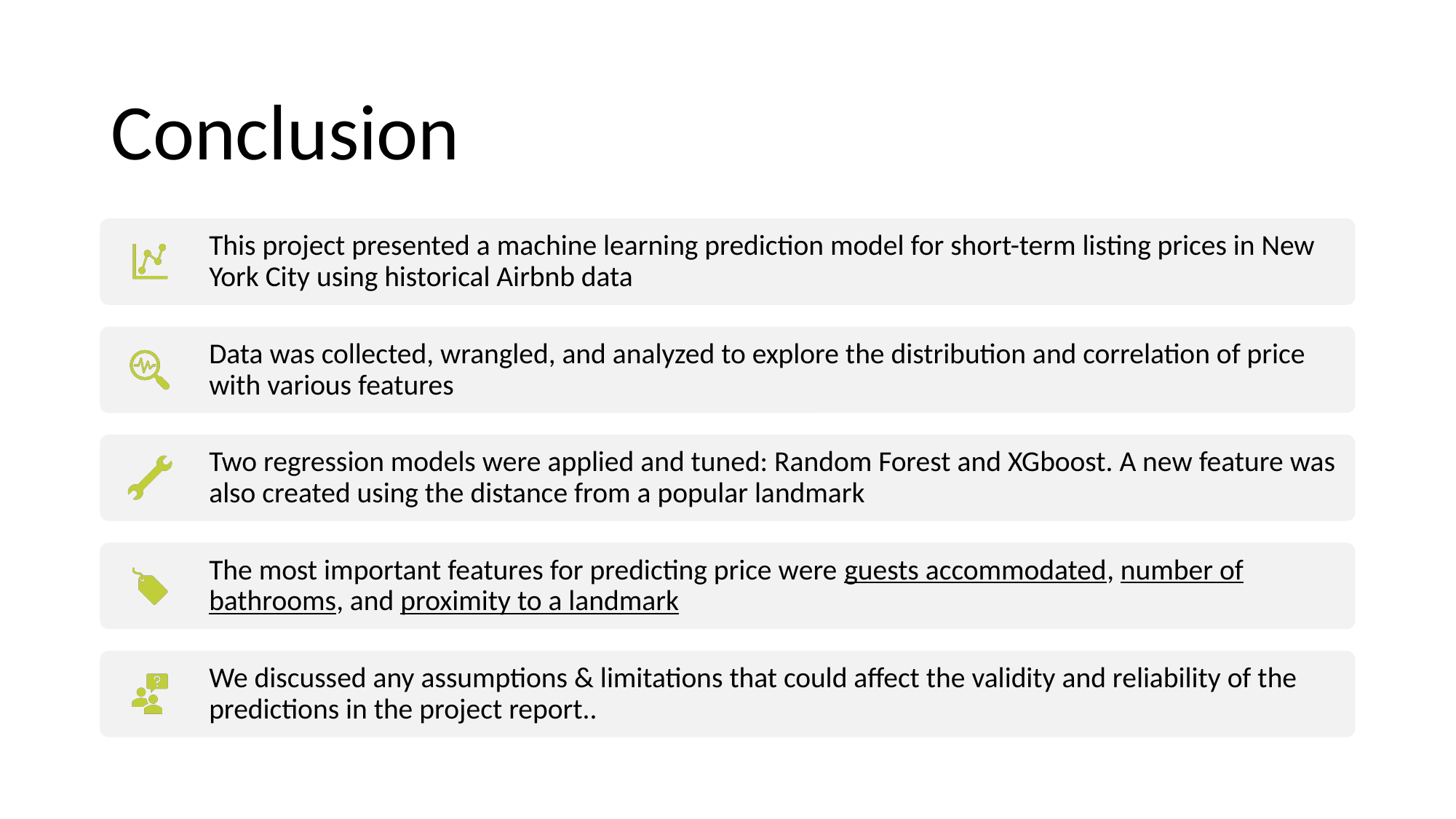

# Conclusion
This project presented a machine learning prediction model for short-term listing prices in New York City using historical Airbnb data
Data was collected, wrangled, and analyzed to explore the distribution and correlation of price with various features
Two regression models were applied and tuned: Random Forest and XGboost. A new feature was also created using the distance from a popular landmark
The most important features for predicting price were guests accommodated, number of bathrooms, and proximity to a landmark
We discussed any assumptions & limitations that could affect the validity and reliability of the predictions in the project report..